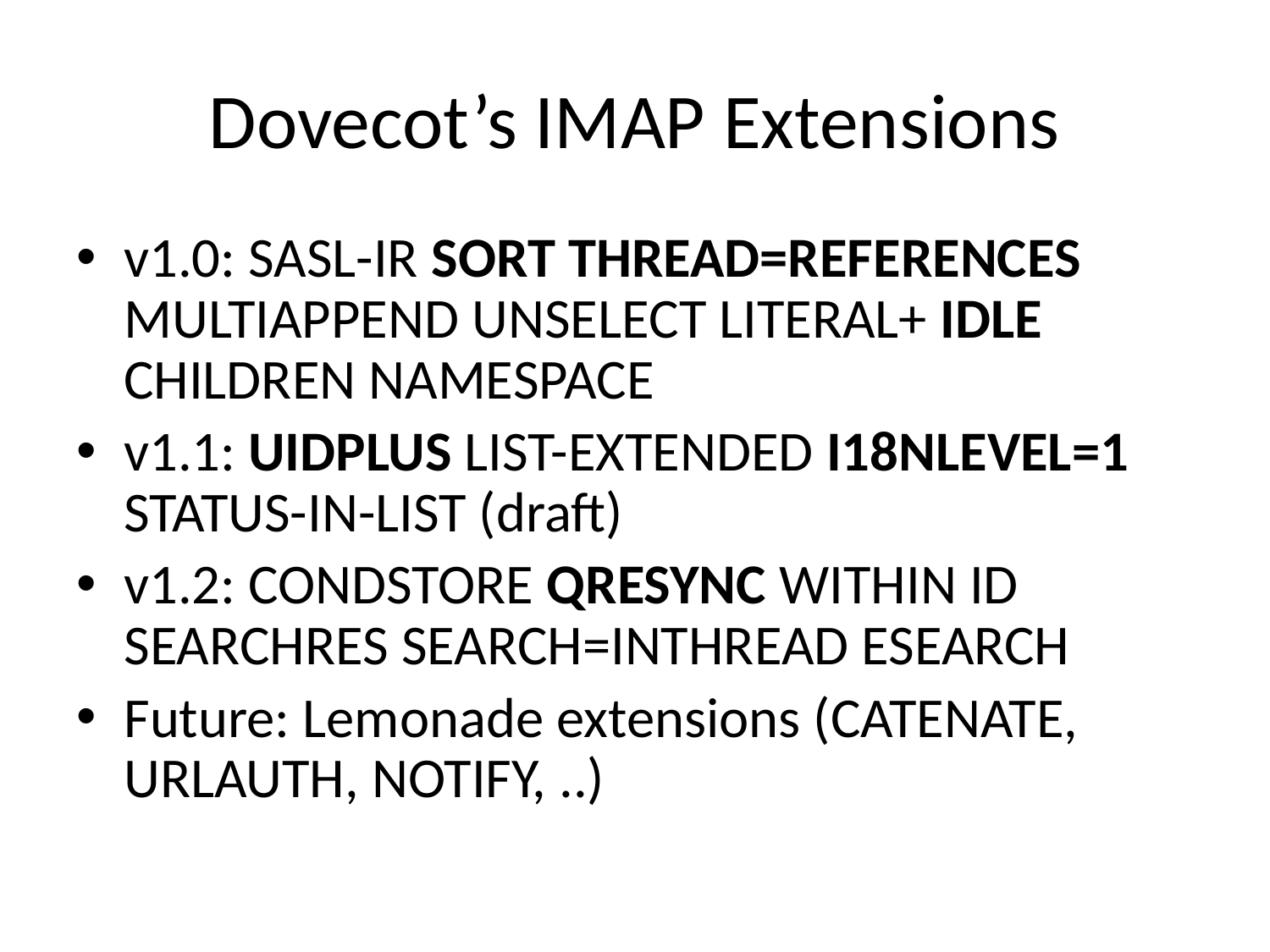

# Dovecot’s IMAP Extensions
v1.0: SASL-IR SORT THREAD=REFERENCES MULTIAPPEND UNSELECT LITERAL+ IDLE CHILDREN NAMESPACE
v1.1: UIDPLUS LIST-EXTENDED I18NLEVEL=1 STATUS-IN-LIST (draft)
v1.2: CONDSTORE QRESYNC WITHIN ID SEARCHRES SEARCH=INTHREAD ESEARCH
Future: Lemonade extensions (CATENATE, URLAUTH, NOTIFY, ..)